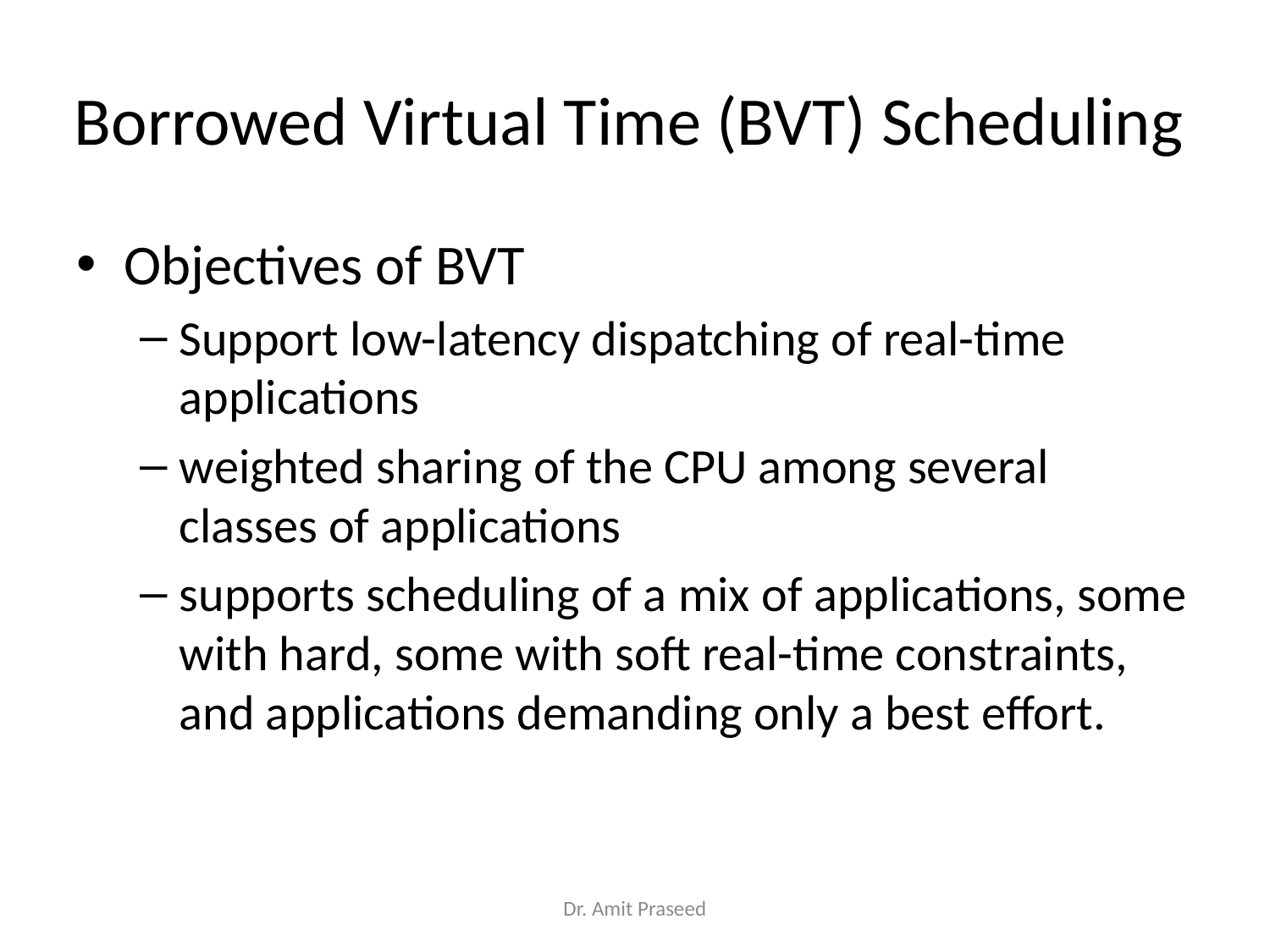

# Borrowed Virtual Time (BVT) Scheduling
Objectives of BVT
Support low-latency dispatching of real-time applications
weighted sharing of the CPU among several classes of applications
supports scheduling of a mix of applications, some with hard, some with soft real-time constraints, and applications demanding only a best effort.
Dr. Amit Praseed